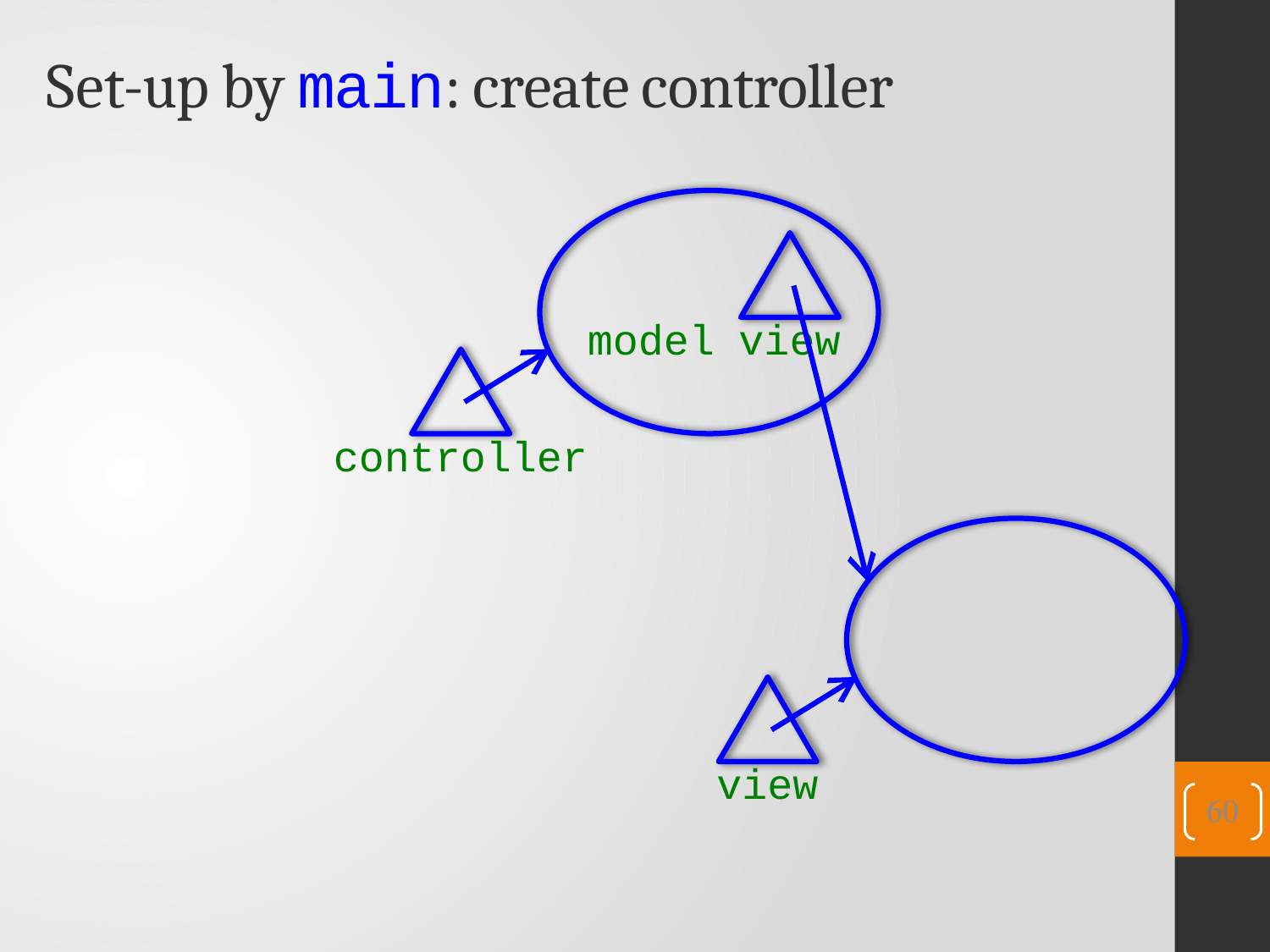

60
# Set-up by main: create controller

model
view

controller

view